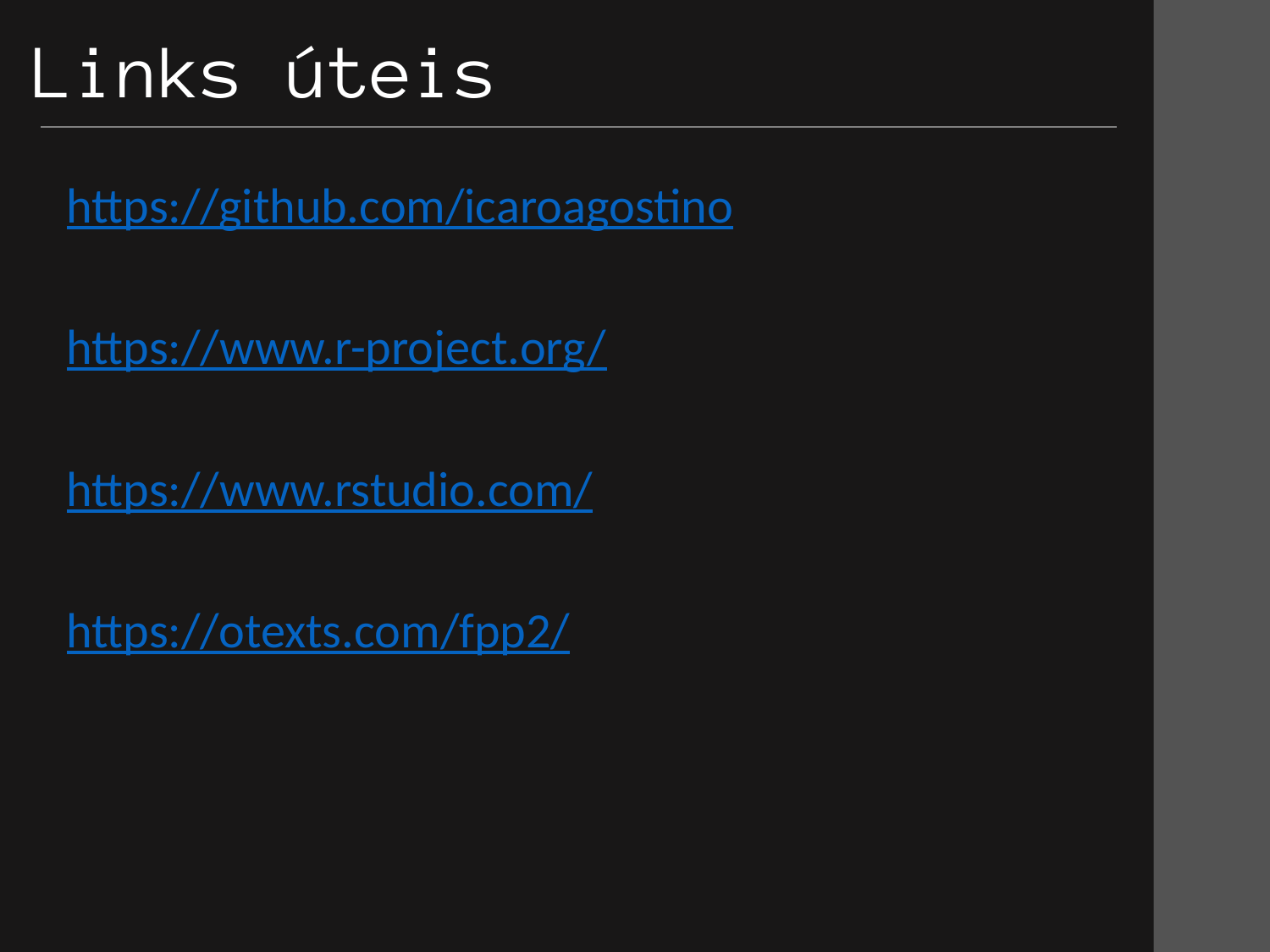

# Links úteis
https://github.com/icaroagostino

https://www.r-project.org/

https://www.rstudio.com/

https://otexts.com/fpp2/